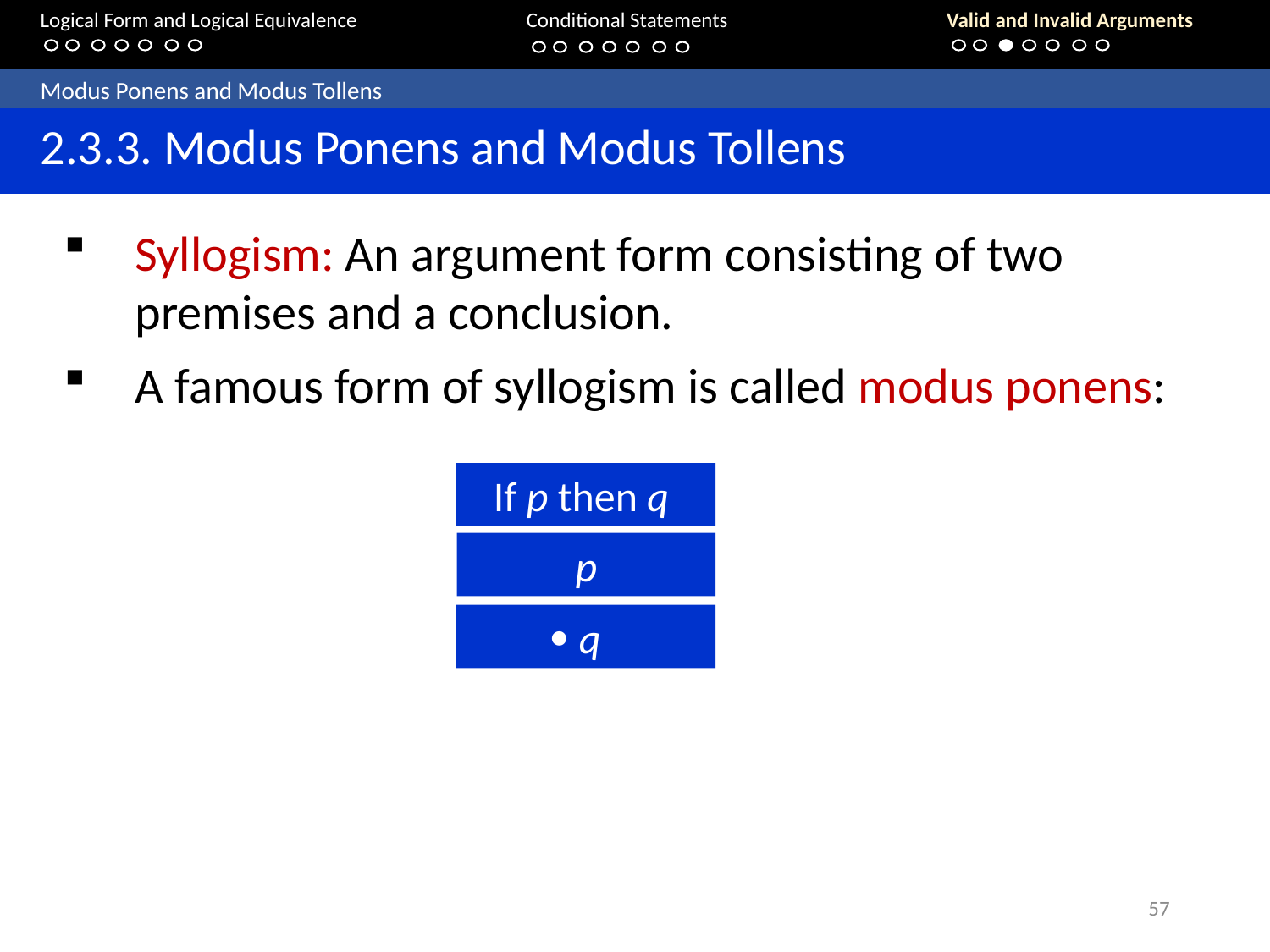

Logical Form and Logical Equivalence		Conditional Statements			Valid and Invalid Arguments

	Modus Ponens and Modus Tollens
	2.3.3. Modus Ponens and Modus Tollens
Syllogism: An argument form consisting of two premises and a conclusion.
A famous form of syllogism is called modus ponens:
If p then q
p
• q
57